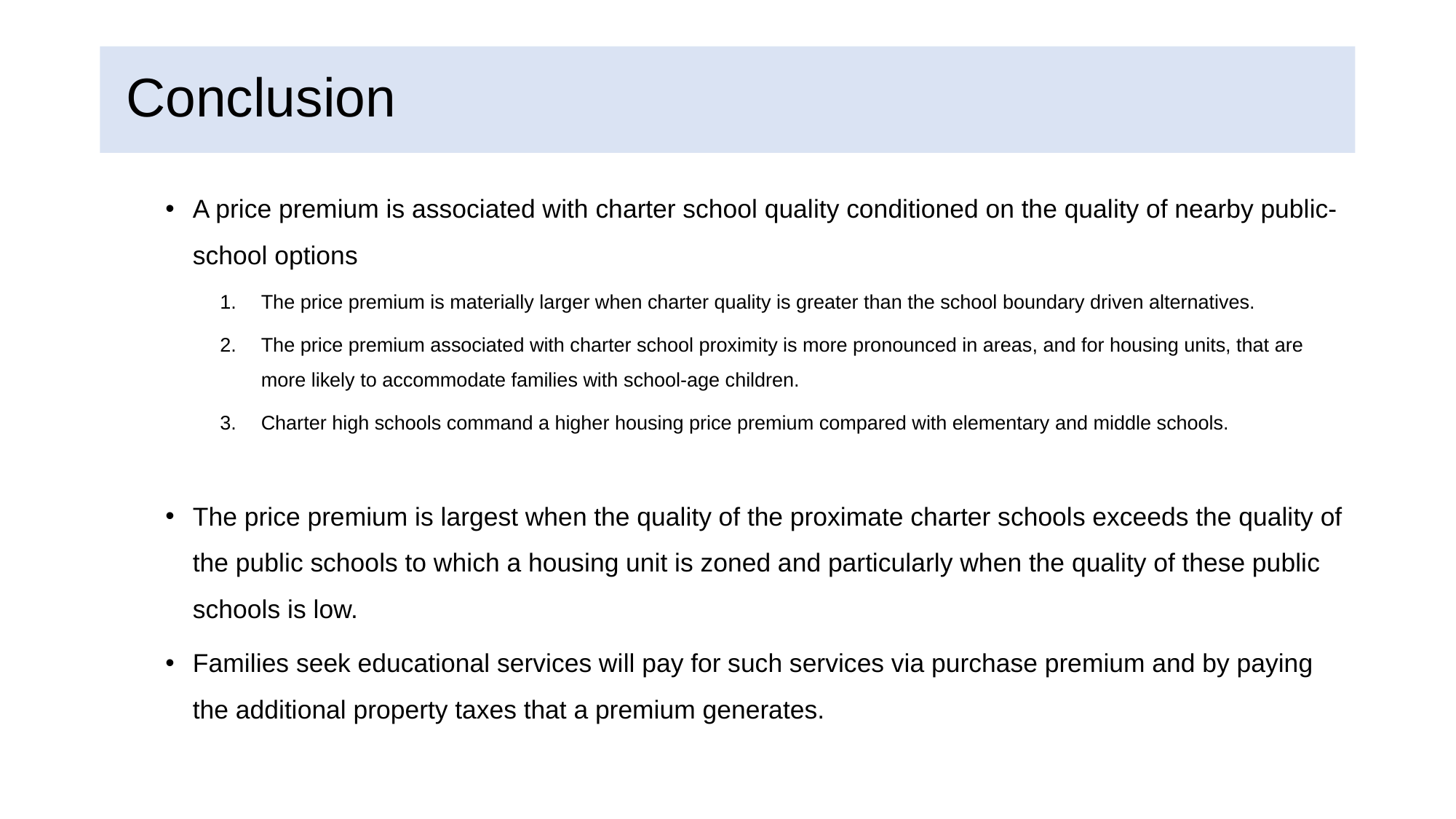

# Conclusion
A price premium is associated with charter school quality conditioned on the quality of nearby public-school options
The price premium is materially larger when charter quality is greater than the school boundary driven alternatives.
The price premium associated with charter school proximity is more pronounced in areas, and for housing units, that are more likely to accommodate families with school-age children.
Charter high schools command a higher housing price premium compared with elementary and middle schools.

The price premium is largest when the quality of the proximate charter schools exceeds the quality of the public schools to which a housing unit is zoned and particularly when the quality of these public schools is low.
Families seek educational services will pay for such services via purchase premium and by paying the additional property taxes that a premium generates.